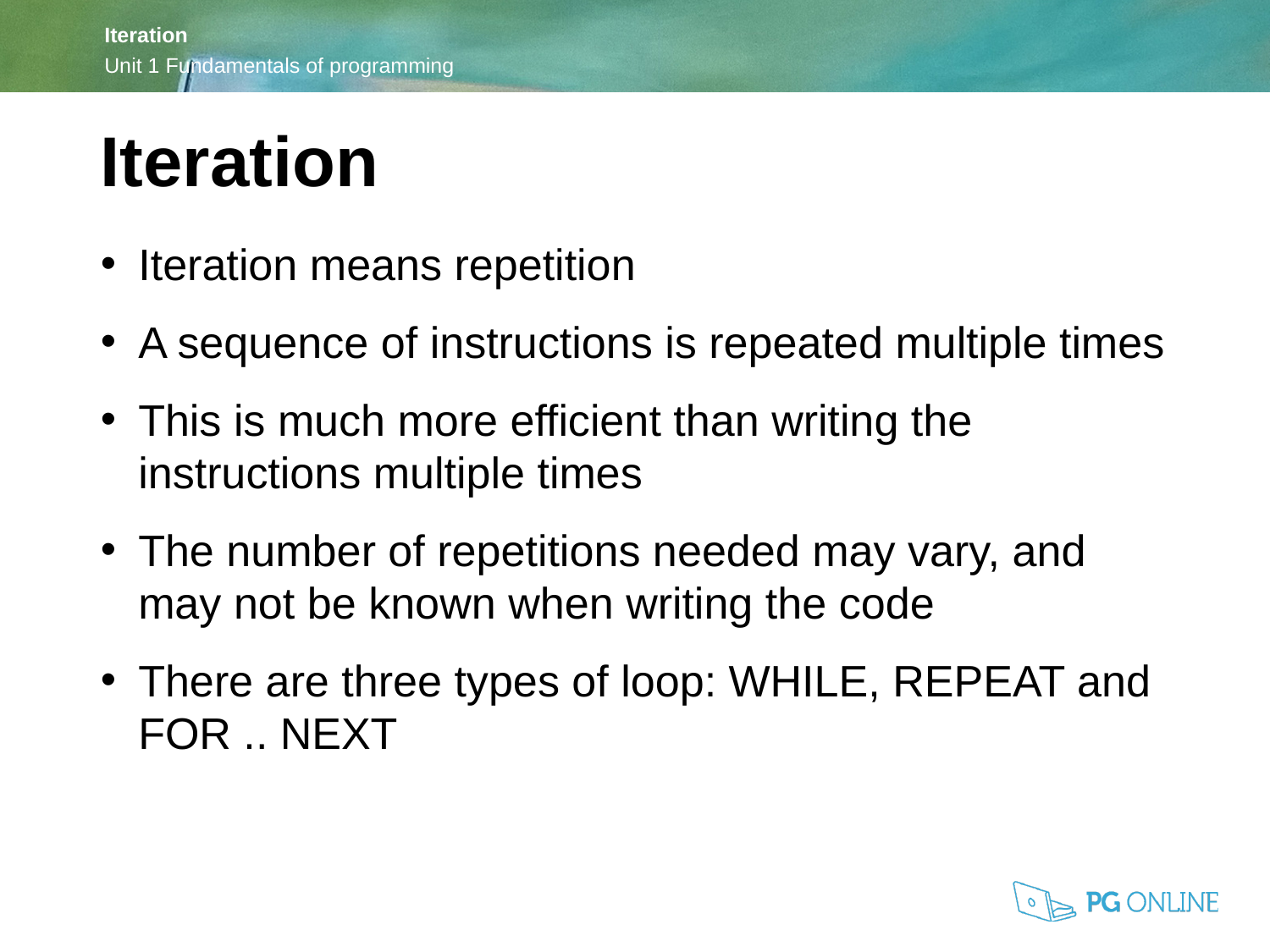

Iteration
Iteration means repetition
A sequence of instructions is repeated multiple times
This is much more efficient than writing the instructions multiple times
The number of repetitions needed may vary, and may not be known when writing the code
There are three types of loop: WHILE, REPEAT and FOR .. NEXT